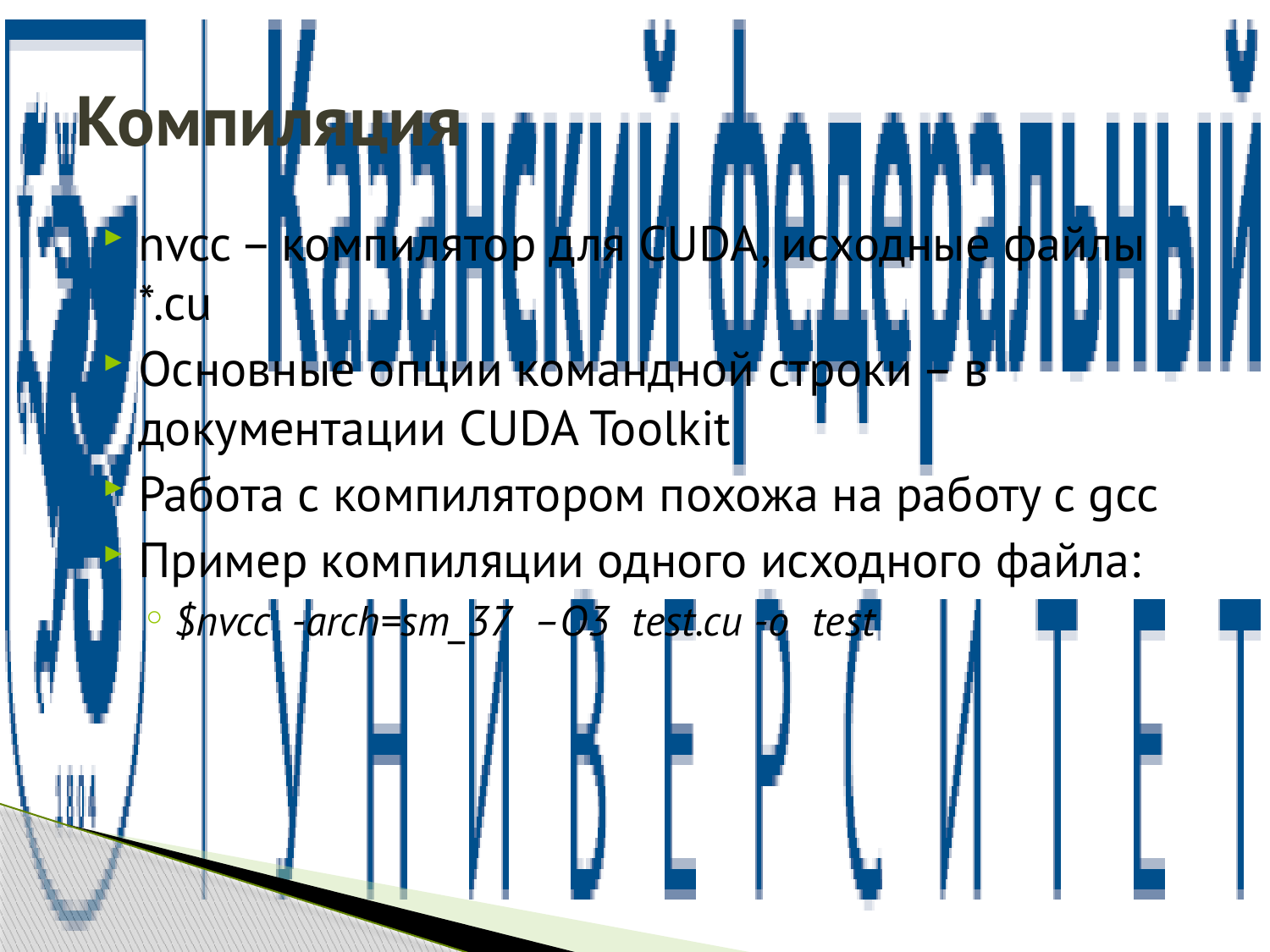

# Компиляция
nvcc – компилятор для CUDA, исходные файлы *.cu
Основные опции командной строки – в документации CUDA Toolkit
Работа с компилятором похожа на работу с gcc
Пример компиляции одного исходного файла:
$nvcc  -arch=sm_37  –O3  test.cu -o  test